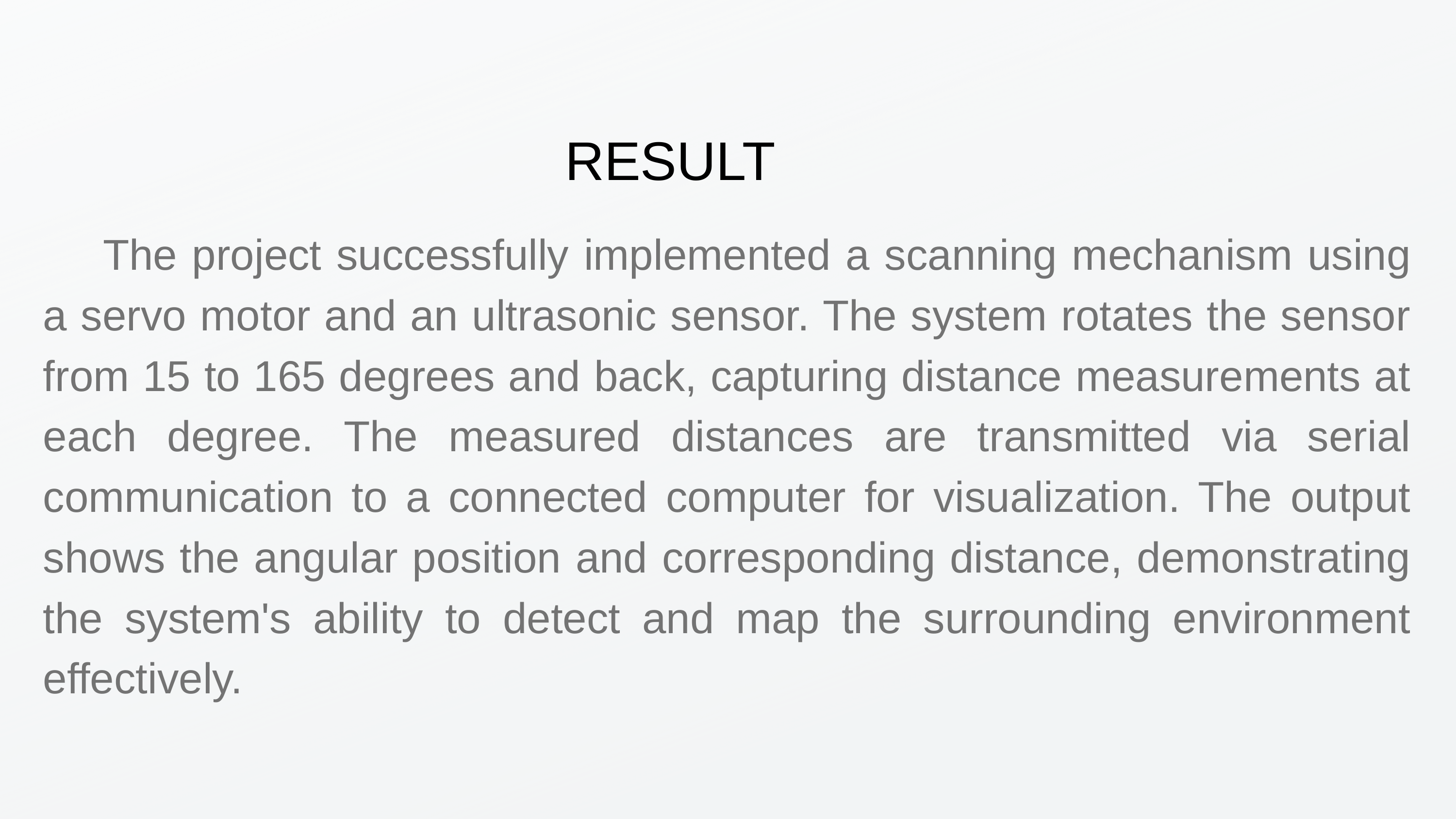

RESULT
    The project successfully implemented a scanning mechanism using a servo motor and an ultrasonic sensor. The system rotates the sensor from 15 to 165 degrees and back, capturing distance measurements at each degree. The measured distances are transmitted via serial communication to a connected computer for visualization. The output shows the angular position and corresponding distance, demonstrating the system's ability to detect and map the surrounding environment effectively.